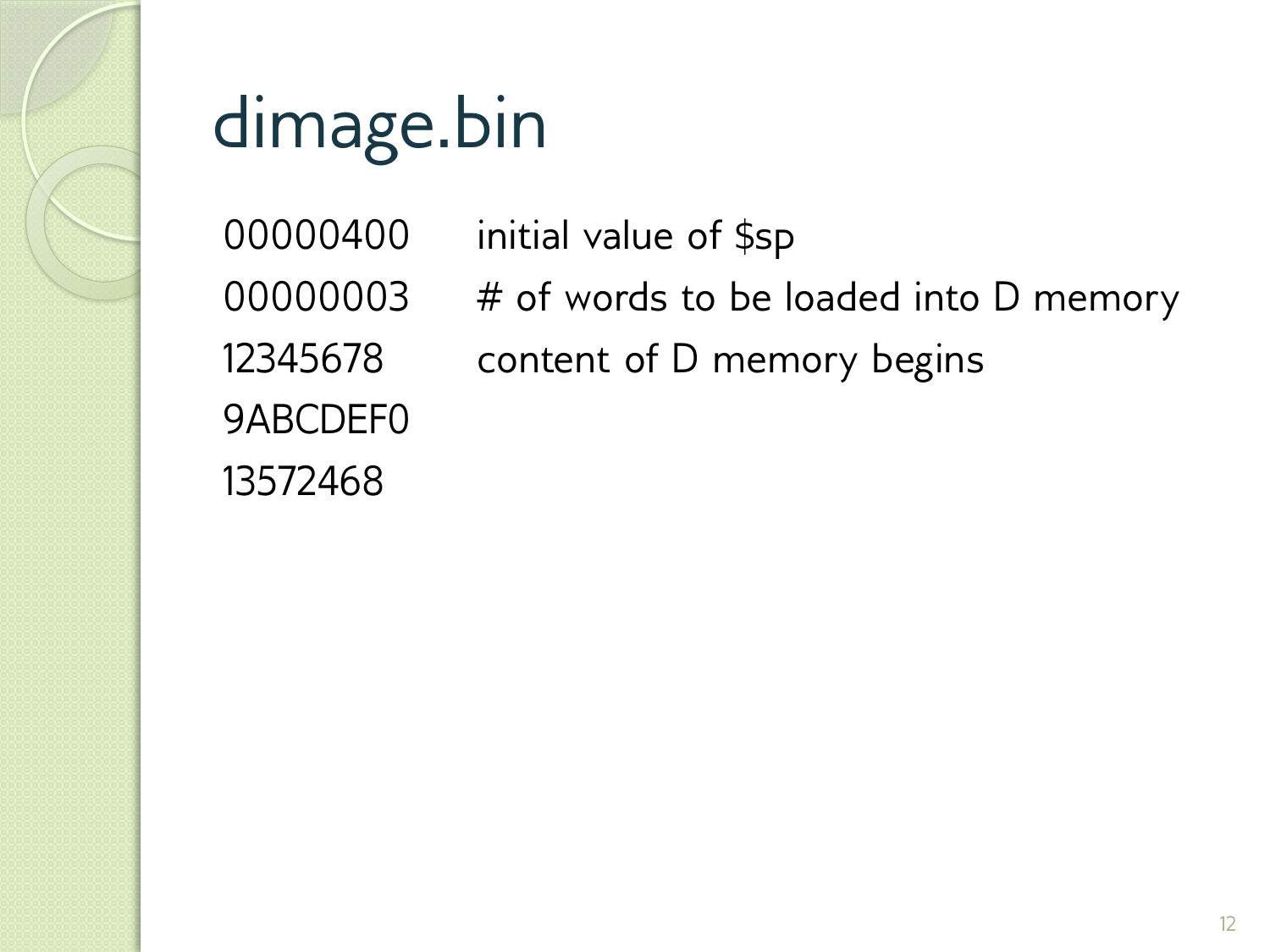

# dimage.bin
00000400 	initial value of $sp
00000003 	# of words to be loaded into D memory
12345678 	content of D memory begins
9ABCDEF0
13572468
12